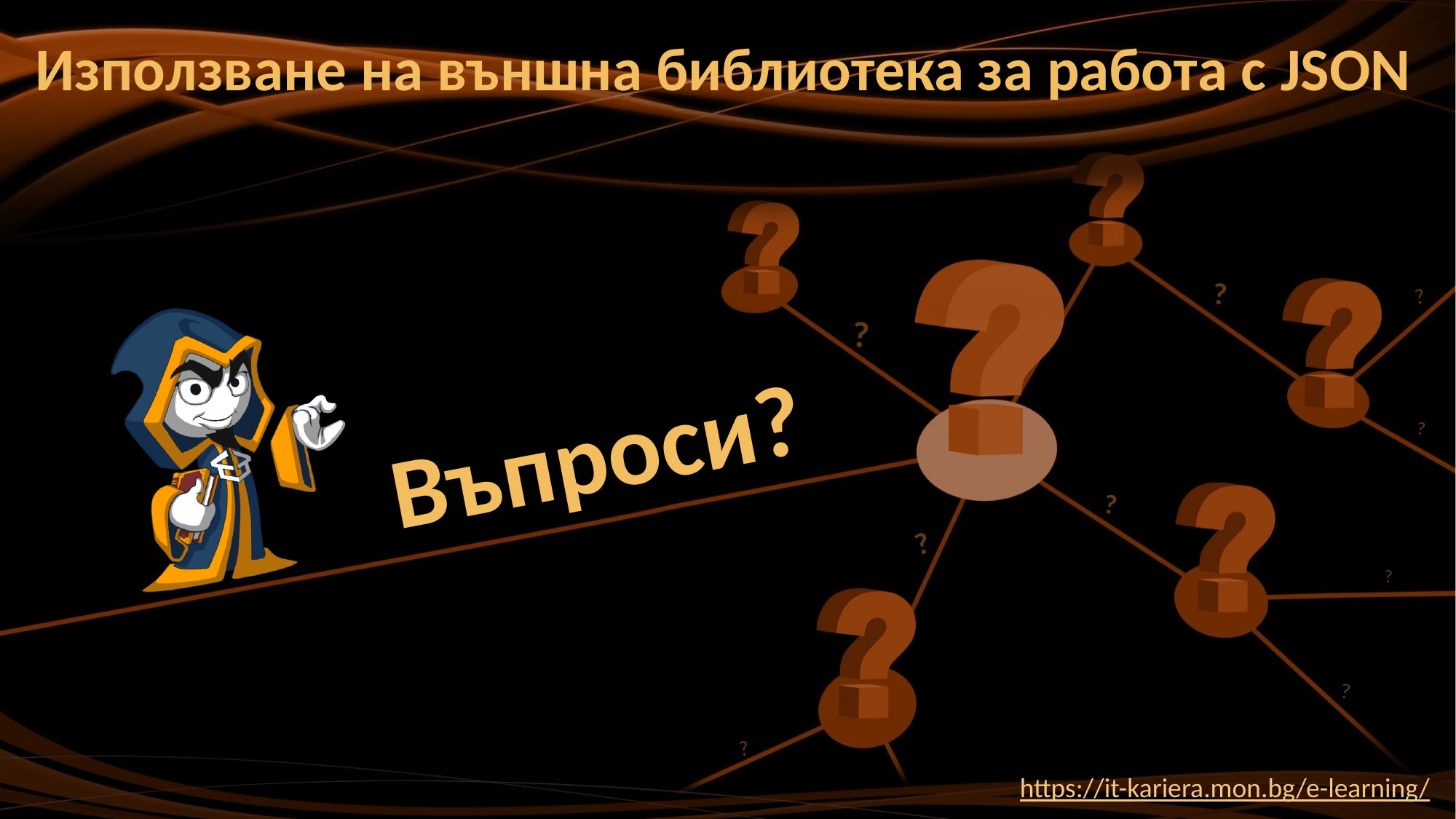

# Използване на външна библиотека за работа с JSON
https://it-kariera.mon.bg/e-learning/